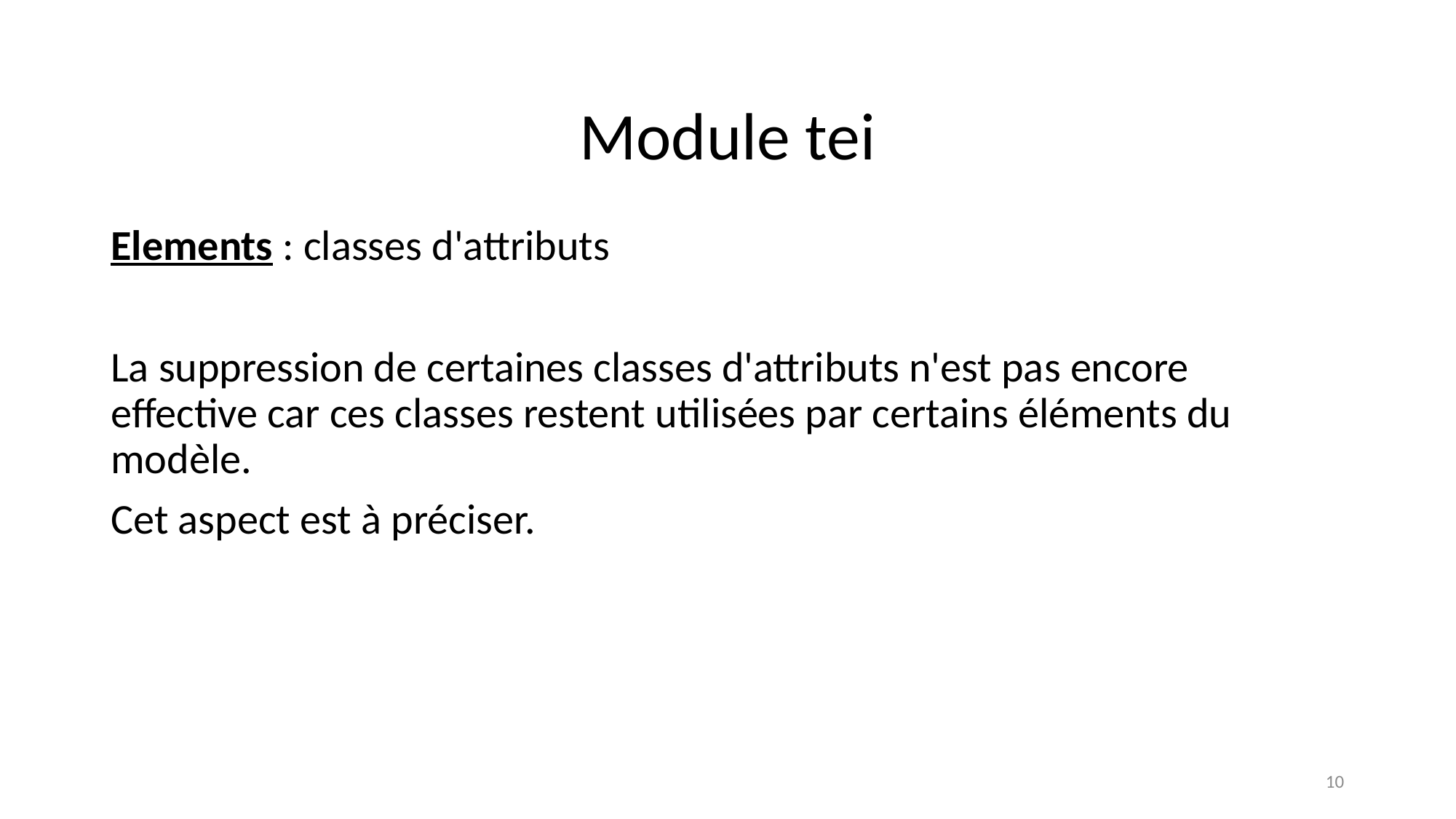

# Module tei
Elements : classes d'attributs

La suppression de certaines classes d'attributs n'est pas encore effective car ces classes restent utilisées par certains éléments du modèle.
Cet aspect est à préciser.

10